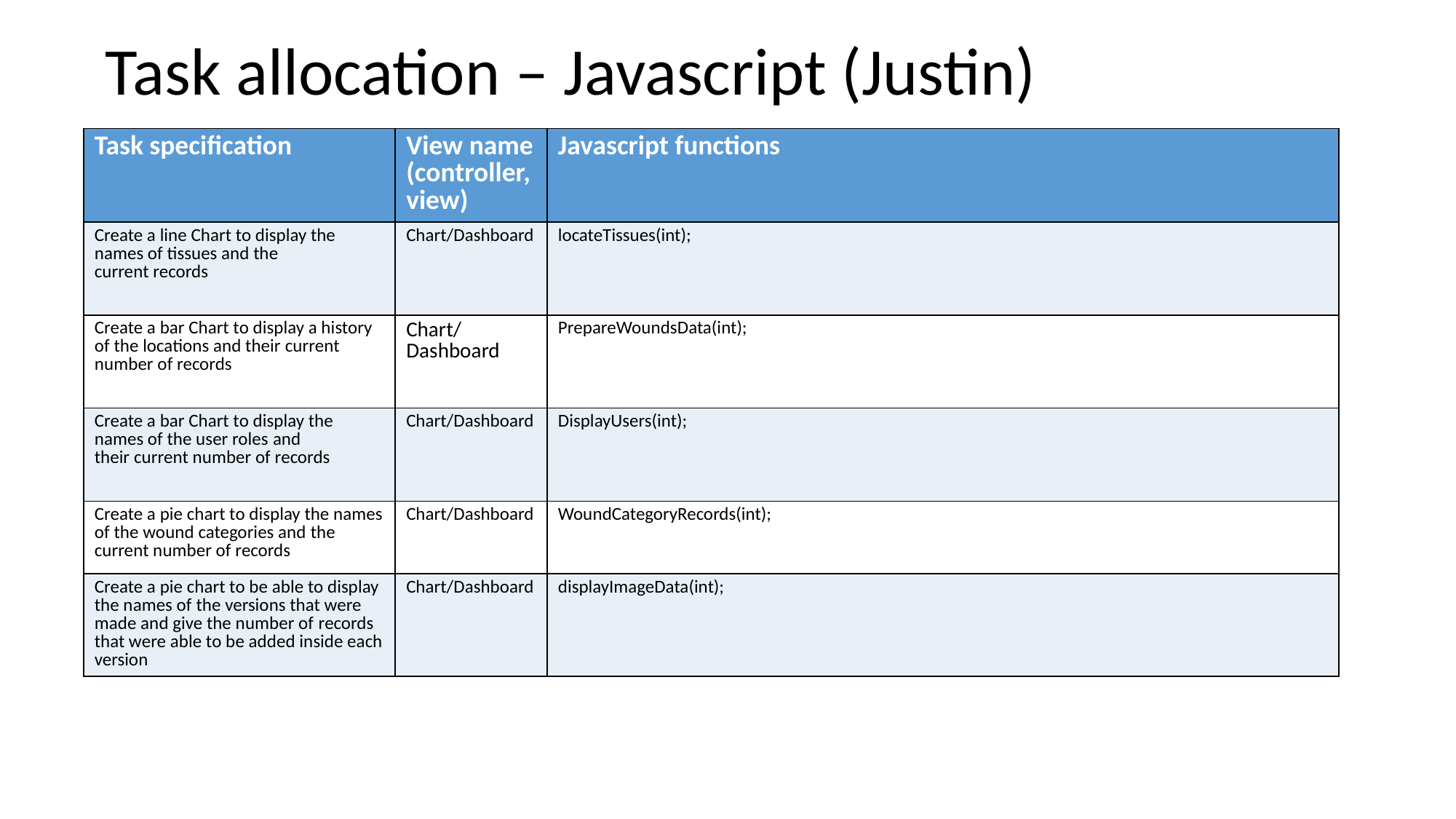

# Task allocation – Javascript (Justin)
| Task specification | View name (controller, view) | Javascript functions |
| --- | --- | --- |
| Create a line Chart to display the names of tissues and the current records | Chart/Dashboard | locateTissues(int); |
| Create a bar Chart to display a history of the locations and their current number of records | Chart/Dashboard | PrepareWoundsData(int); |
| Create a bar Chart to display the names of the user roles and their current number of records | Chart/Dashboard | DisplayUsers(int); |
| Create a pie chart to display the names of the wound categories and the current number of records | Chart/Dashboard | WoundCategoryRecords(int); |
| Create a pie chart to be able to display the names of the versions that were made and give the number of records that were able to be added inside each version | Chart/Dashboard | displayImageData(int); |